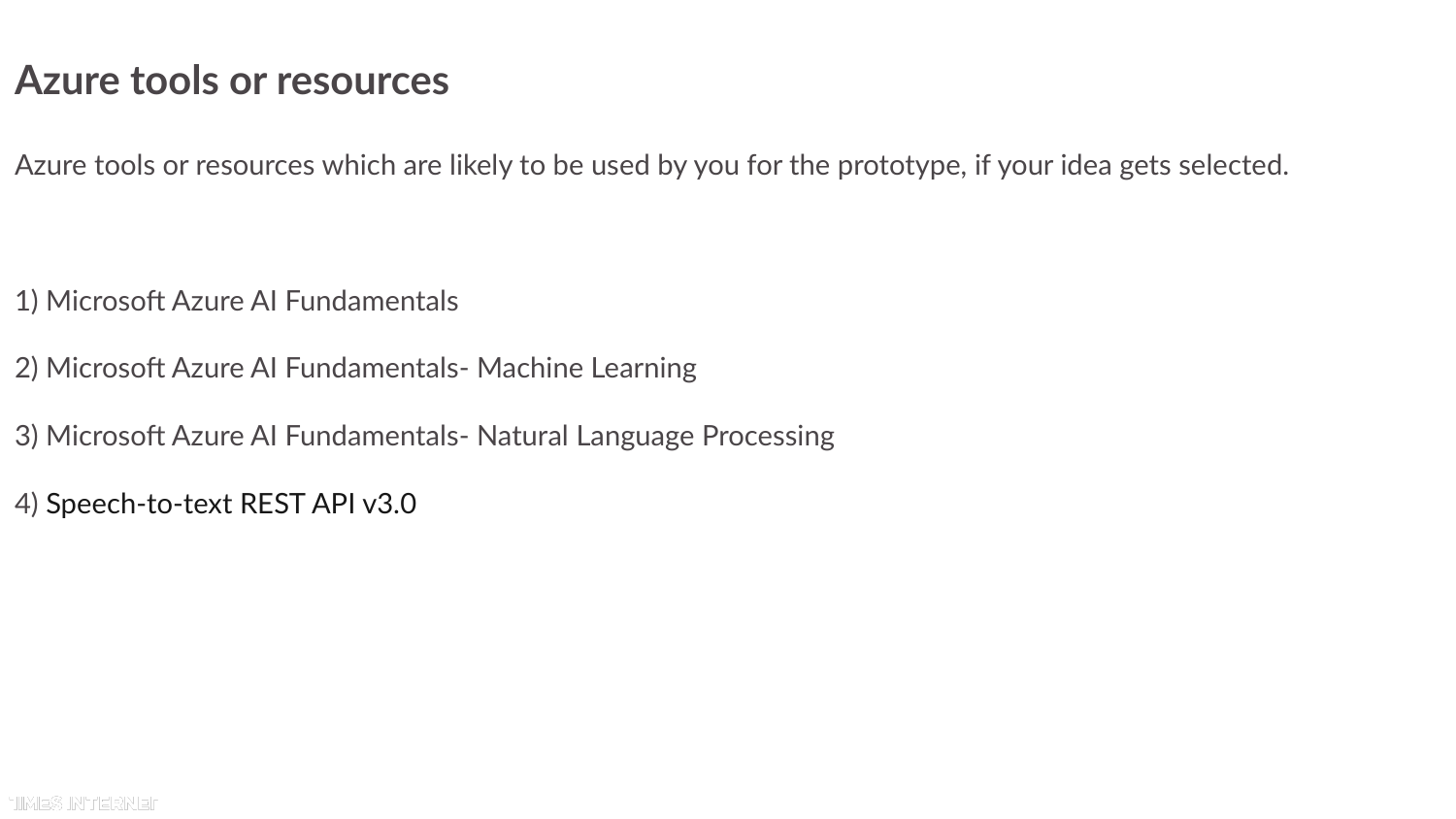

# Azure tools or resources
Azure tools or resources which are likely to be used by you for the prototype, if your idea gets selected.
1) Microsoft Azure AI Fundamentals
2) Microsoft Azure AI Fundamentals- Machine Learning
3) Microsoft Azure AI Fundamentals- Natural Language Processing
4) Speech-to-text REST API v3.0